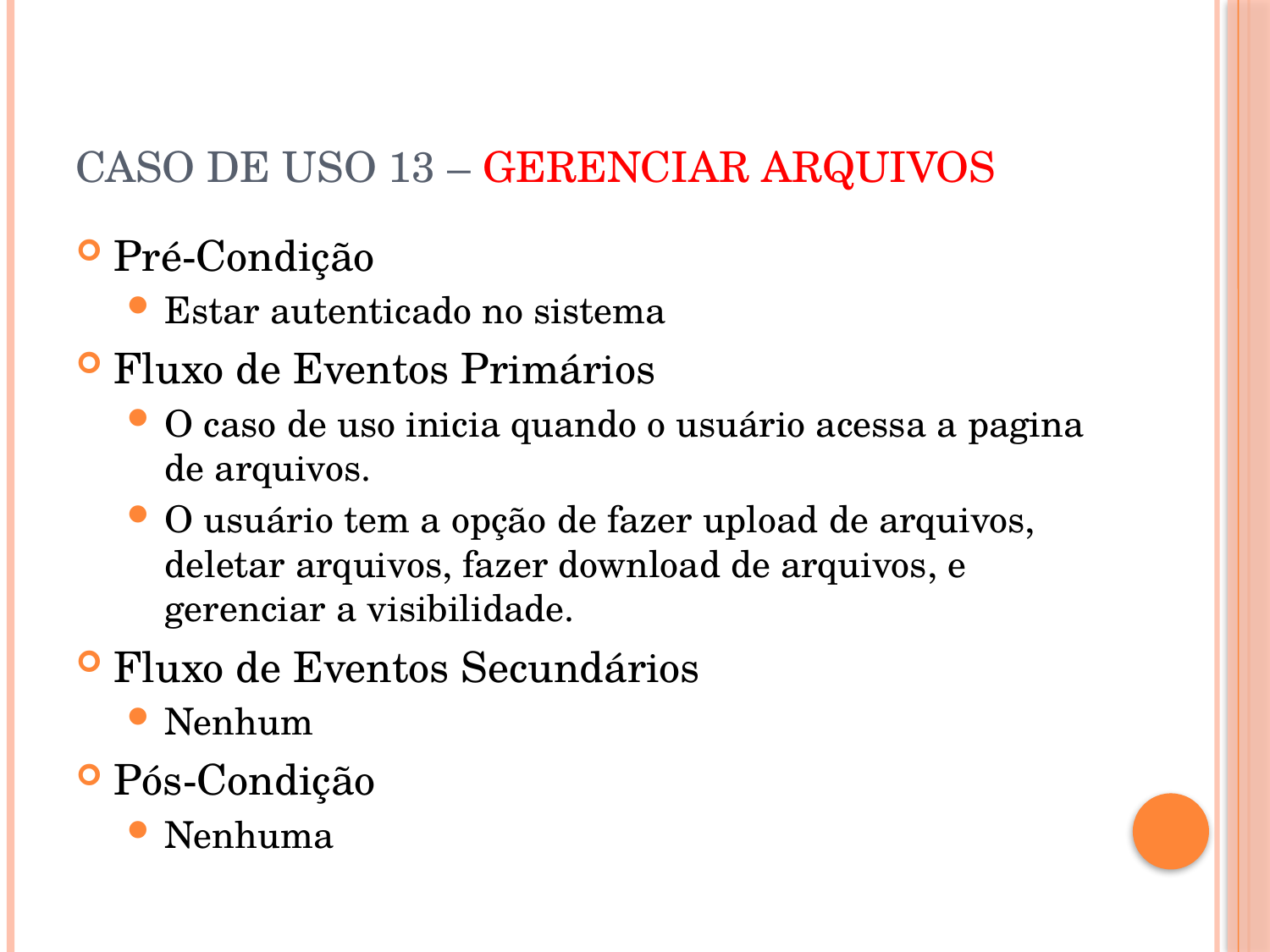

# Caso de Uso 13 – Gerenciar Arquivos
Pré-Condição
Estar autenticado no sistema
Fluxo de Eventos Primários
O caso de uso inicia quando o usuário acessa a pagina de arquivos.
O usuário tem a opção de fazer upload de arquivos, deletar arquivos, fazer download de arquivos, e gerenciar a visibilidade.
Fluxo de Eventos Secundários
Nenhum
Pós-Condição
Nenhuma